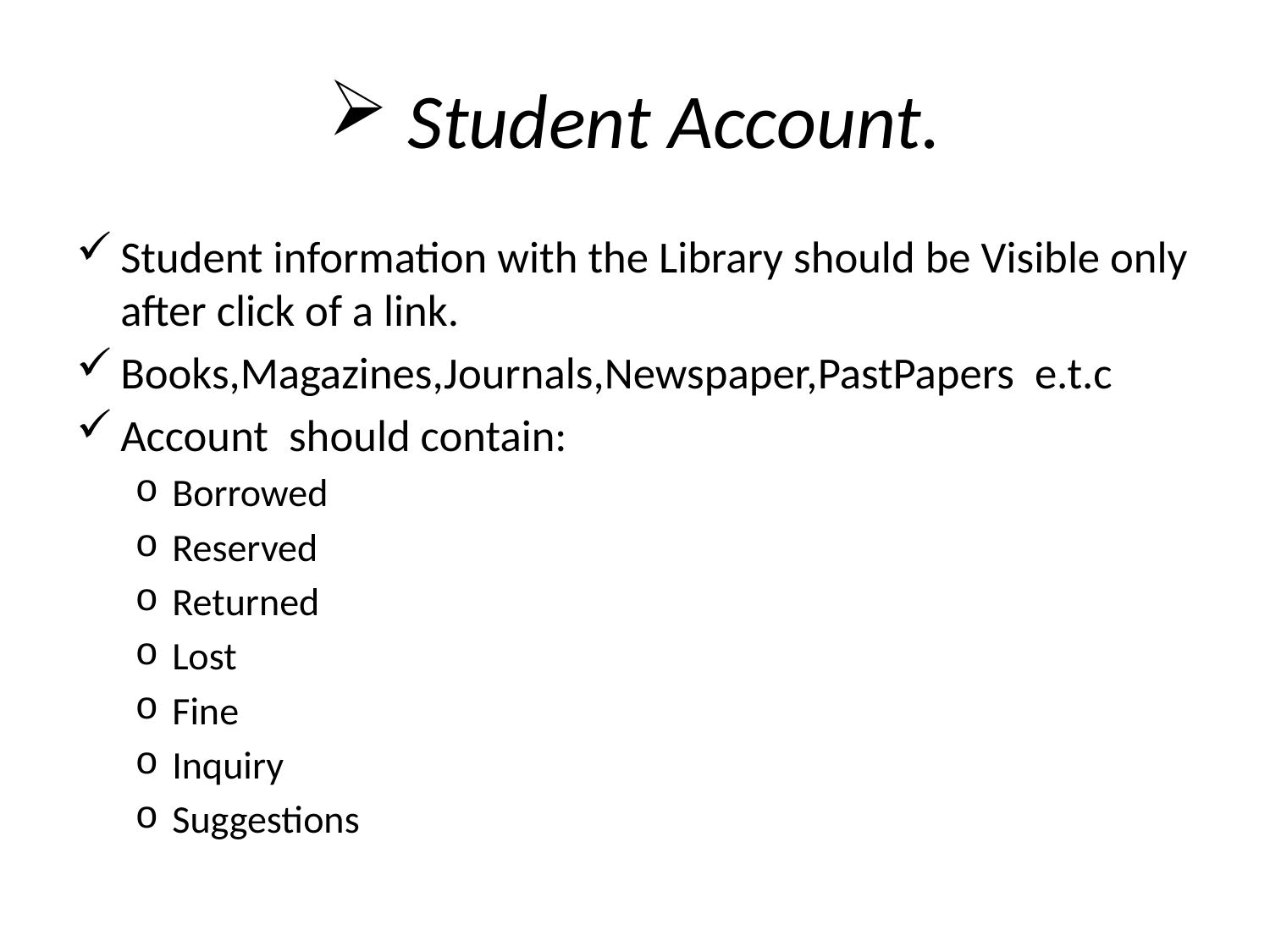

# Student Account.
Student information with the Library should be Visible only after click of a link.
Books,Magazines,Journals,Newspaper,PastPapers  e.t.c
Account  should contain:
Borrowed
Reserved
Returned
Lost
Fine
Inquiry
Suggestions